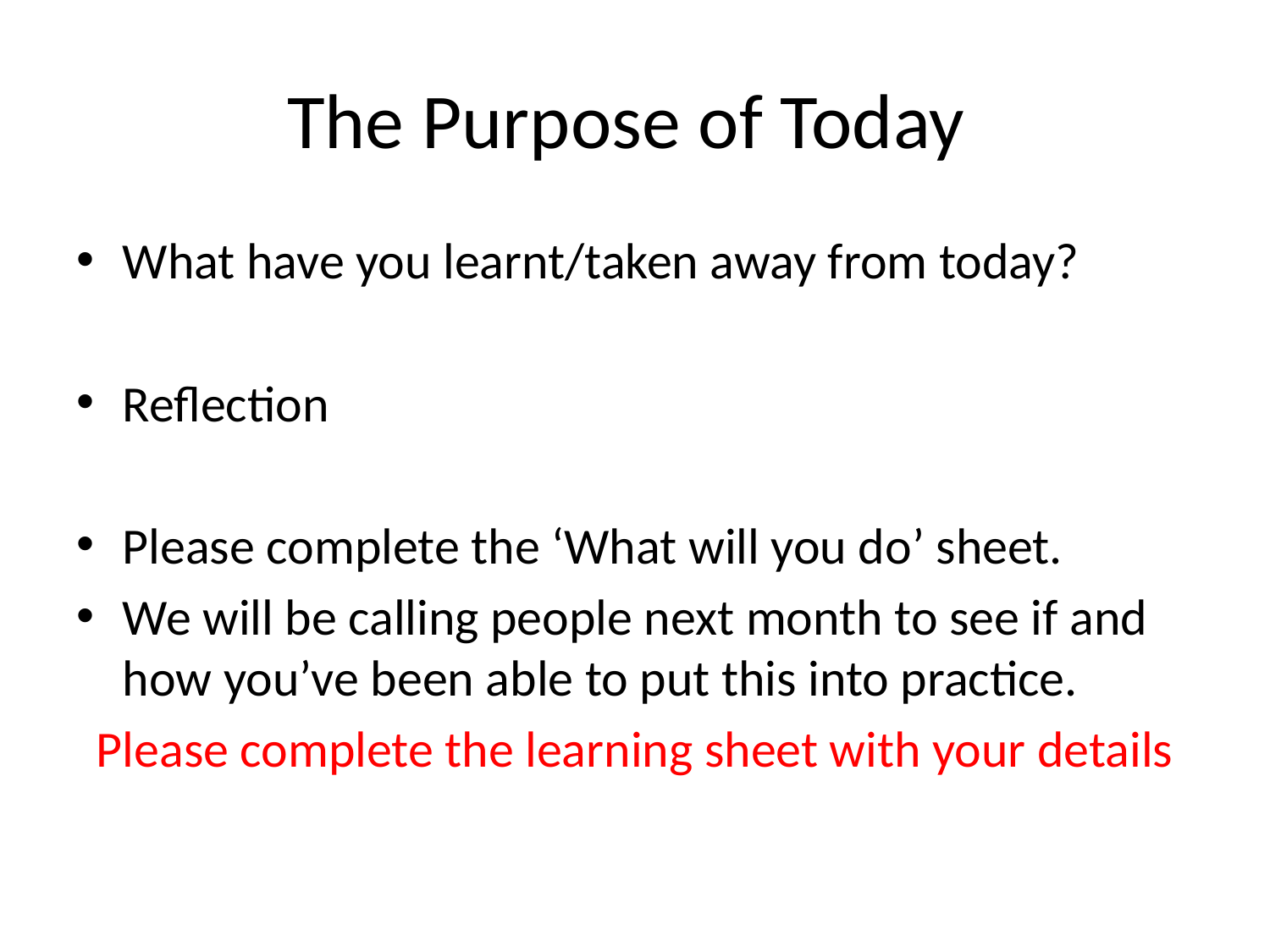

# The Purpose of Today
What have you learnt/taken away from today?

Reflection

Please complete the ‘What will you do’ sheet.
We will be calling people next month to see if and how you’ve been able to put this into practice.
Please complete the learning sheet with your details